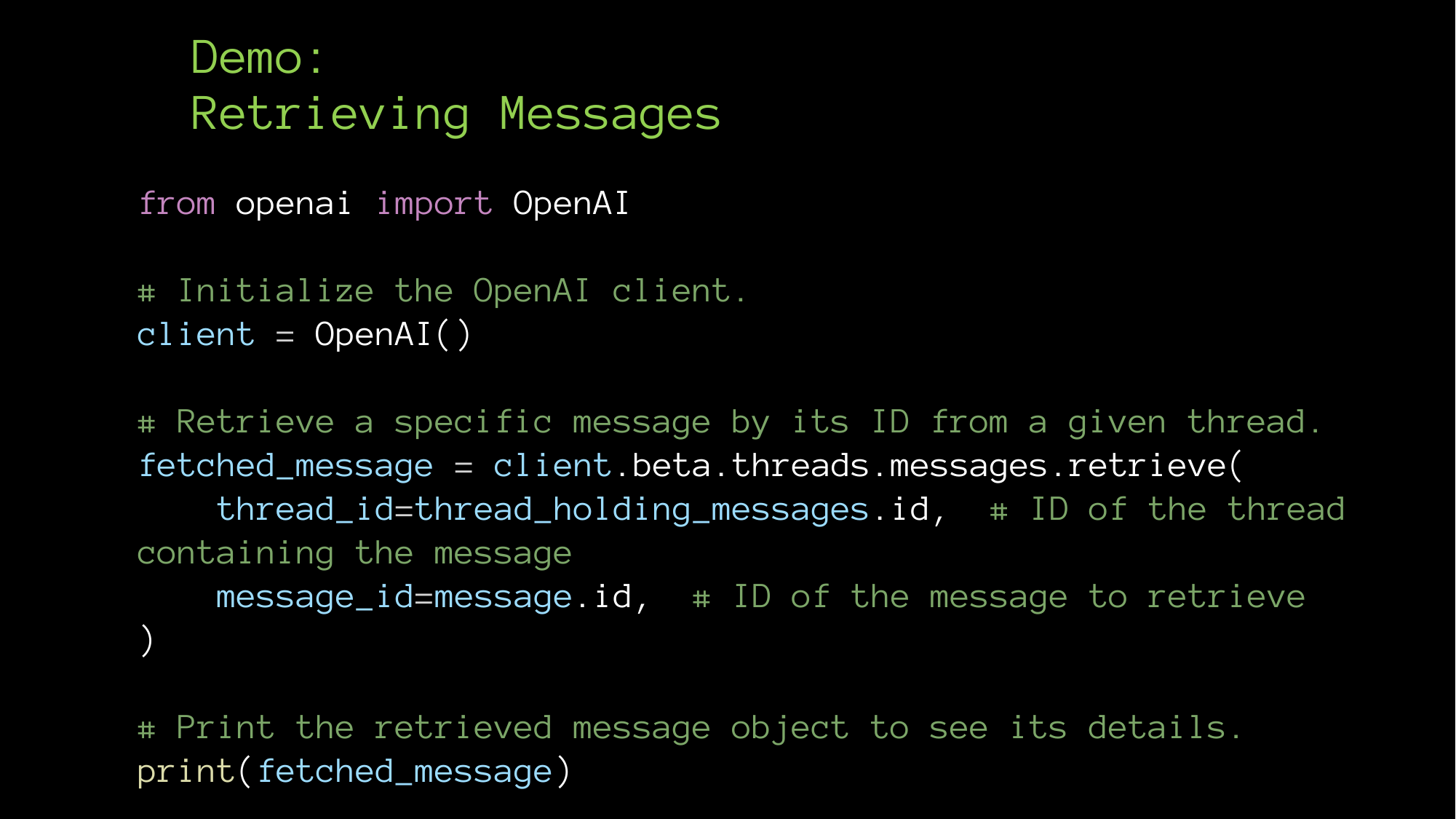

# Demo: Retrieving Messages
from openai import OpenAI
# Initialize the OpenAI client.
client = OpenAI()
# Retrieve a specific message by its ID from a given thread.
fetched_message = client.beta.threads.messages.retrieve(
    thread_id=thread_holding_messages.id,  # ID of the thread containing the message
    message_id=message.id,  # ID of the message to retrieve
)
# Print the retrieved message object to see its details.
print(fetched_message)